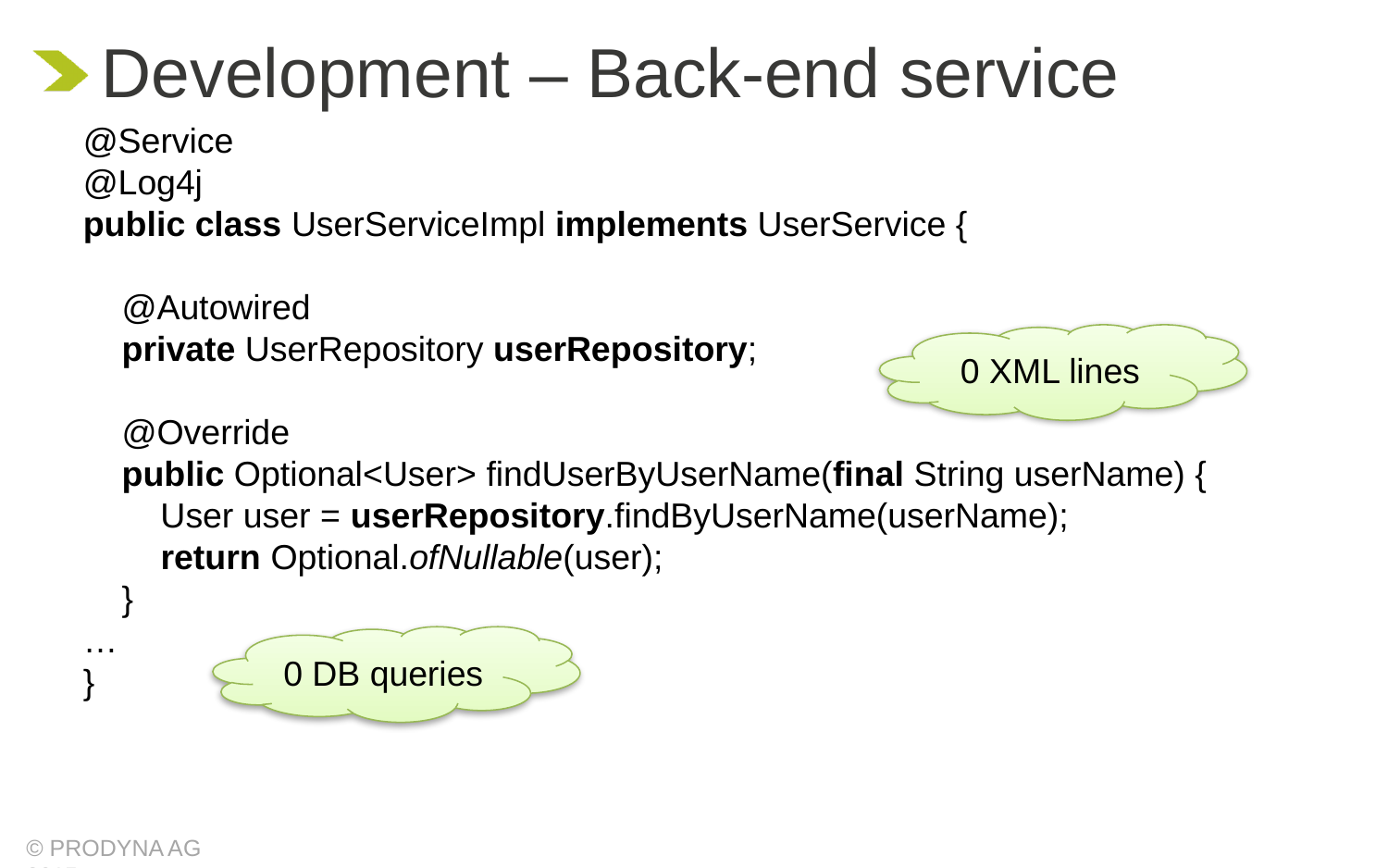

Development – Back-end service
@Service
@Log4j
public class UserServiceImpl implements UserService {
    @Autowired
    private UserRepository userRepository;
    @Override
    public Optional<User> findUserByUserName(final String userName) {
        User user = userRepository.findByUserName(userName);
        return Optional.ofNullable(user);
    }
…
}
0 XML lines
0 DB queries